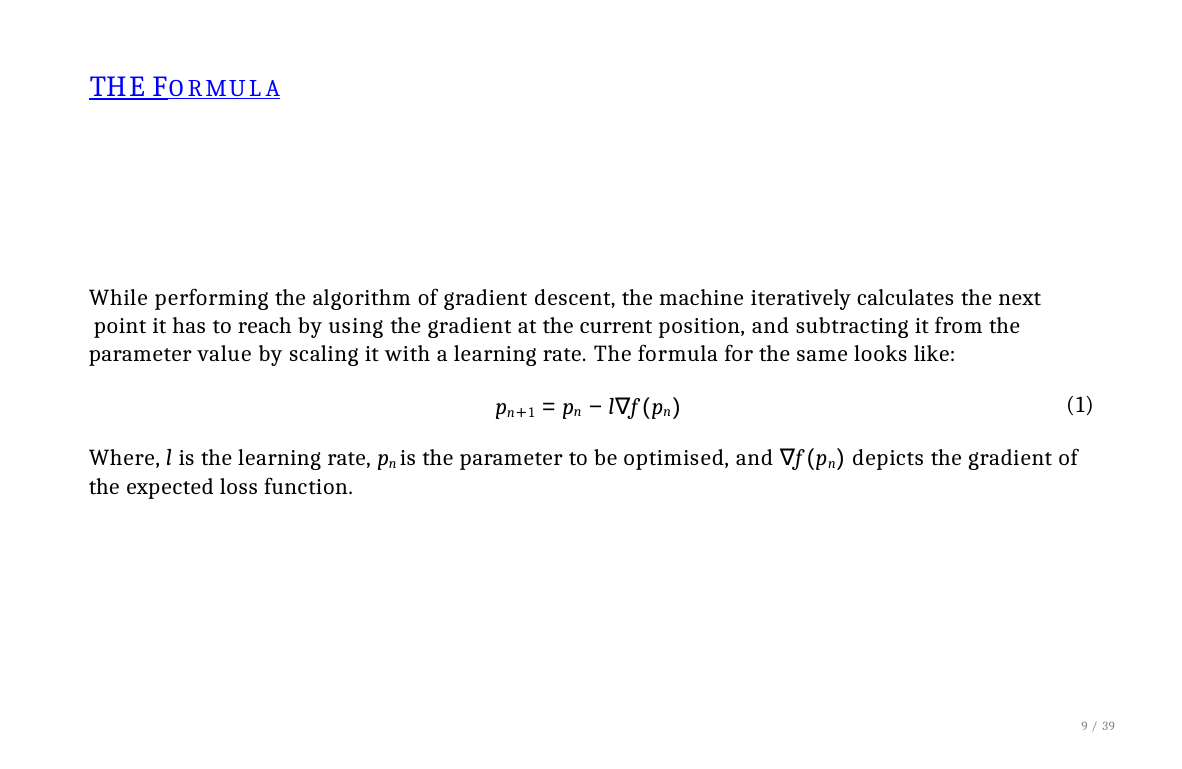

# THE FORMULA
While performing the algorithm of gradient descent, the machine iteratively calculates the next  point it has to reach by using the gradient at the current position, and subtracting it from the  parameter value by scaling it with a learning rate. The formula for the same looks like:
pn+1  = pn  − l∇f (pn)
(1)
Where, l is the learning rate, pn is the parameter to be optimised, and ∇f (pn) depicts the gradient of  the expected loss function.
9 / 39